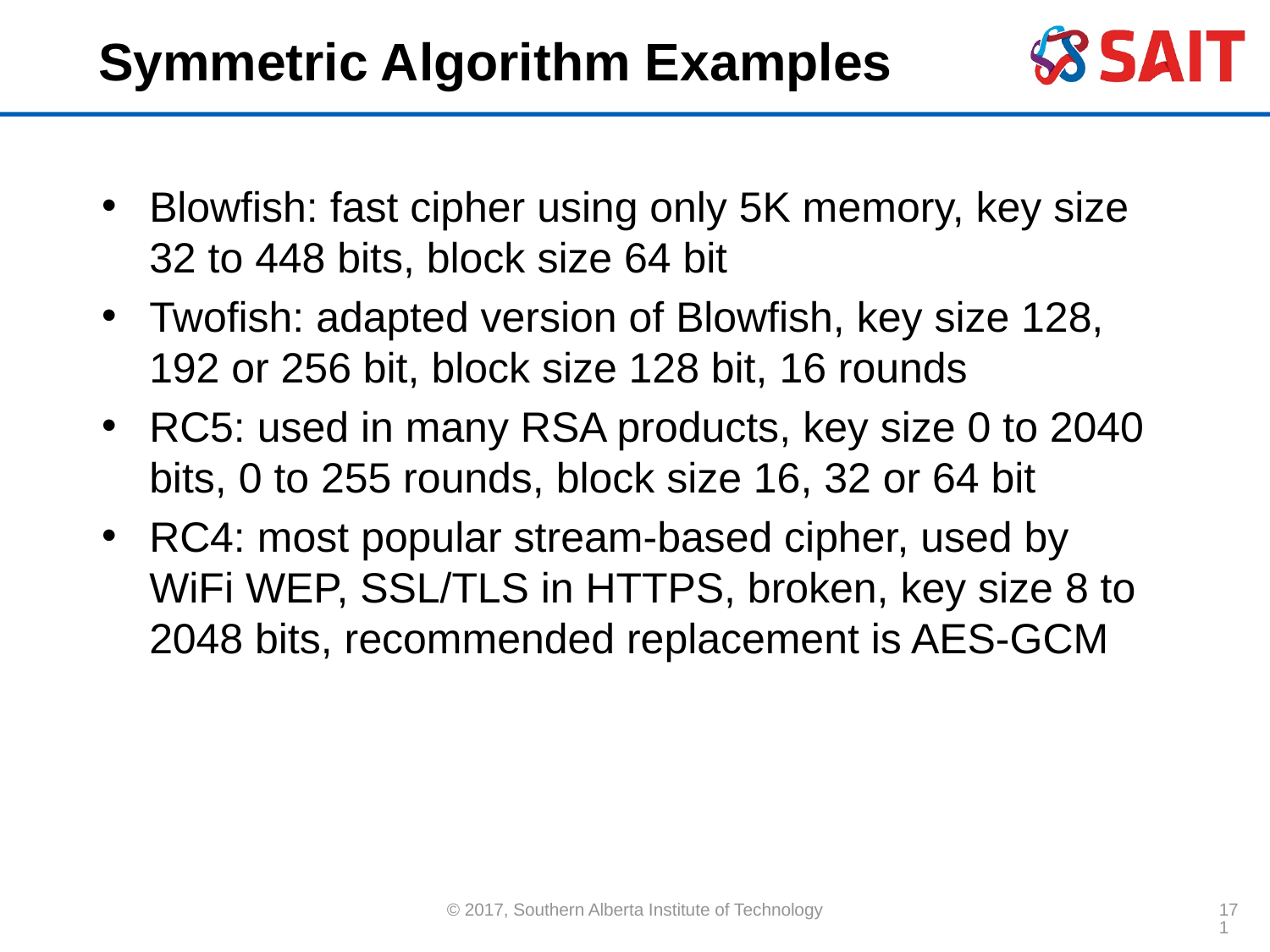

# Symmetric Algorithm Examples
Blowfish: fast cipher using only 5K memory, key size 32 to 448 bits, block size 64 bit
Twofish: adapted version of Blowfish, key size 128, 192 or 256 bit, block size 128 bit, 16 rounds
RC5: used in many RSA products, key size 0 to 2040 bits, 0 to 255 rounds, block size 16, 32 or 64 bit
RC4: most popular stream-based cipher, used by WiFi WEP, SSL/TLS in HTTPS, broken, key size 8 to 2048 bits, recommended replacement is AES-GCM